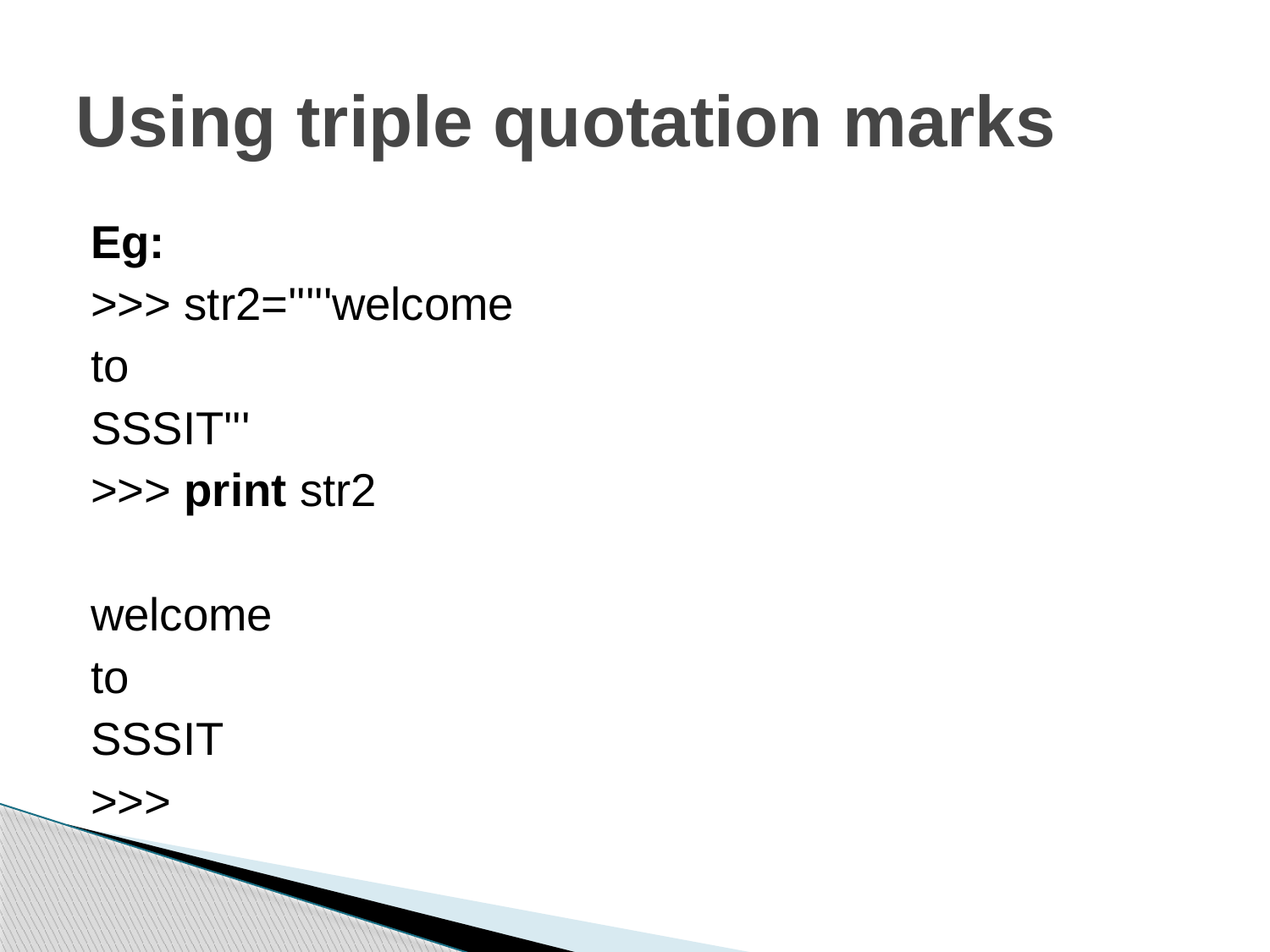

# Using triple quotation marks
Eg:
>>> str2='''''welcome
to
SSSIT'''
>>> print str2

welcome
to
SSSIT
>>>